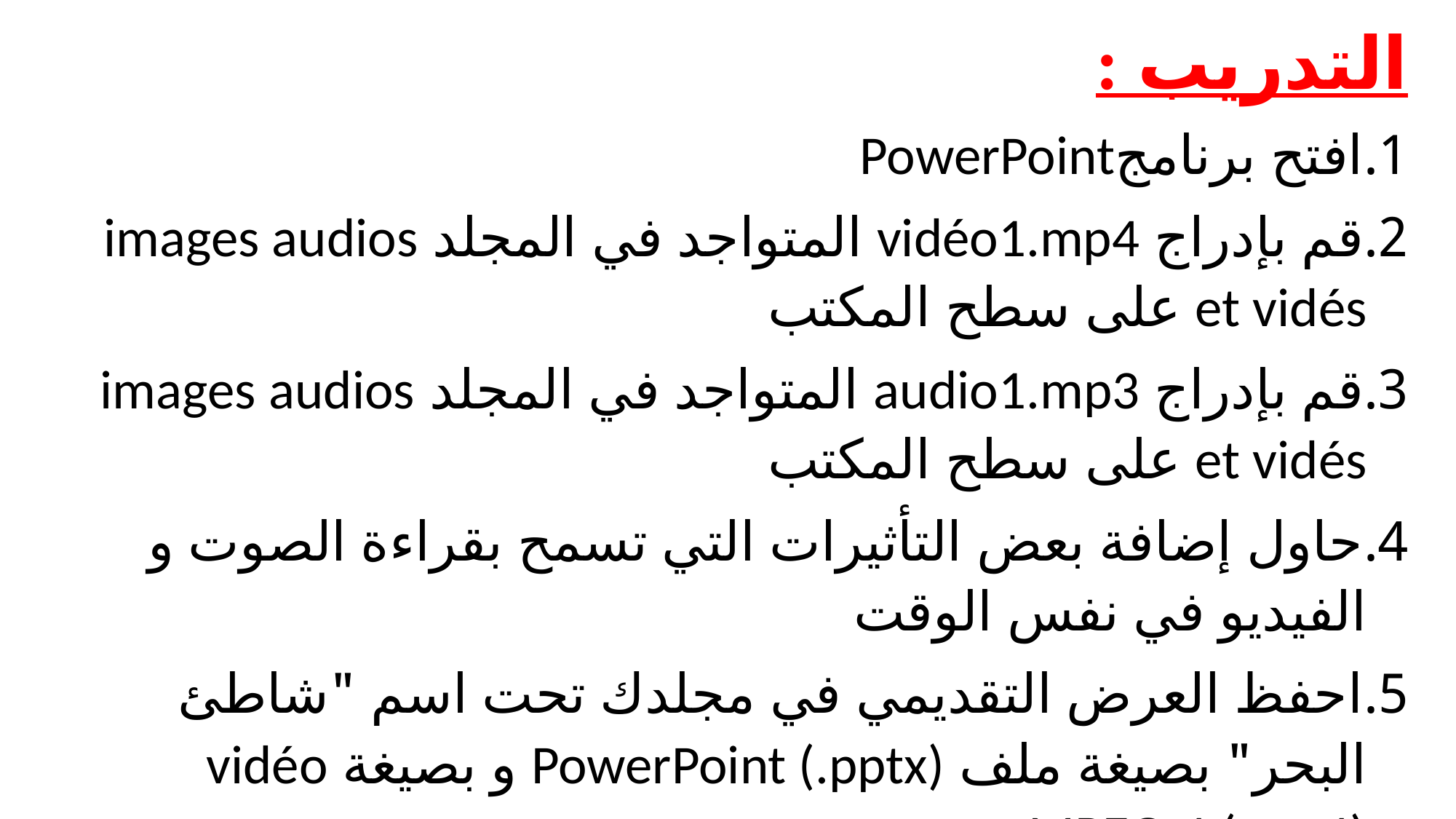

التدريب :

افتح برنامجPowerPoint
قم بإدراج vidéo1.mp4 المتواجد في المجلد images audios et vidés على سطح المكتب
قم بإدراج audio1.mp3 المتواجد في المجلد images audios et vidés على سطح المكتب
حاول إضافة بعض التأثيرات التي تسمح بقراءة الصوت و الفيديو في نفس الوقت
احفظ العرض التقديمي في مجلدك تحت اسم "شاطئ البحر" بصيغة ملف PowerPoint (.pptx) و بصيغة vidéo MPEG-4 (.mp4)